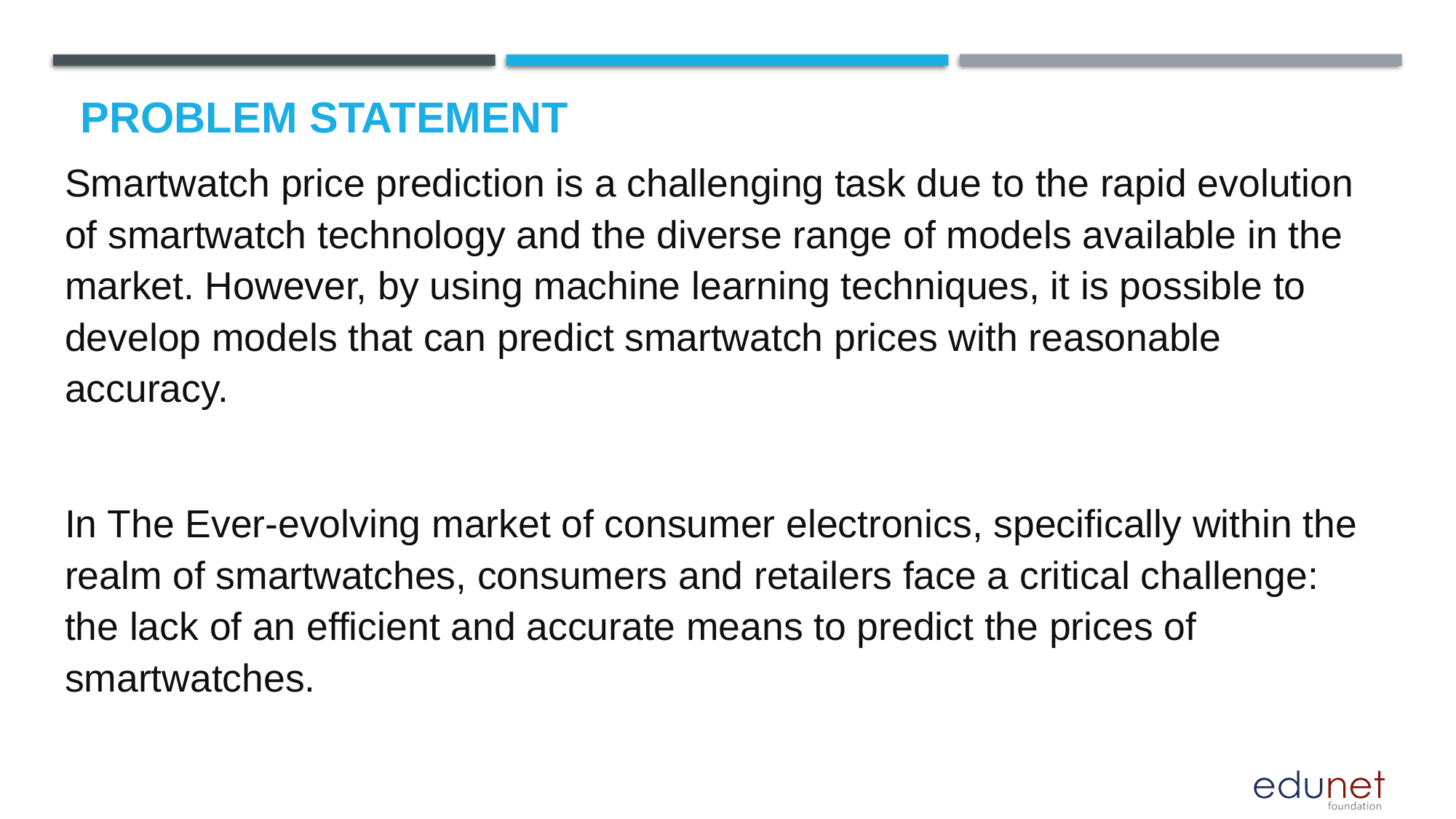

# Problem Statement
Smartwatch price prediction is a challenging task due to the rapid evolution of smartwatch technology and the diverse range of models available in the market. However, by using machine learning techniques, it is possible to develop models that can predict smartwatch prices with reasonable accuracy.

In The Ever-evolving market of consumer electronics, specifically within the realm of smartwatches, consumers and retailers face a critical challenge: the lack of an efficient and accurate means to predict the prices of smartwatches.